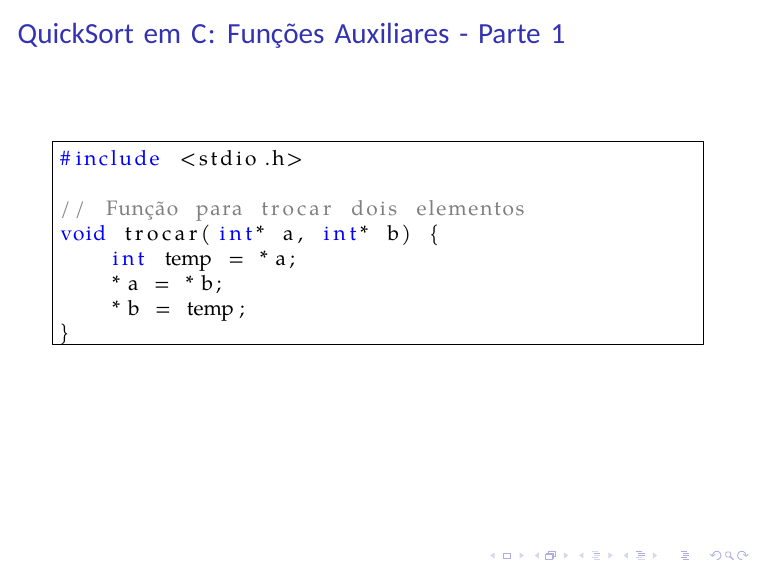

# QuickSort em C: Funções Auxiliares - Parte 1
# include  <stdio .h>
//  Função  para  trocar  dois  elementos void  trocar( int* a,  int* b) {
int  temp  =  * a;
* a  =  * b;
* b =  temp ;
}